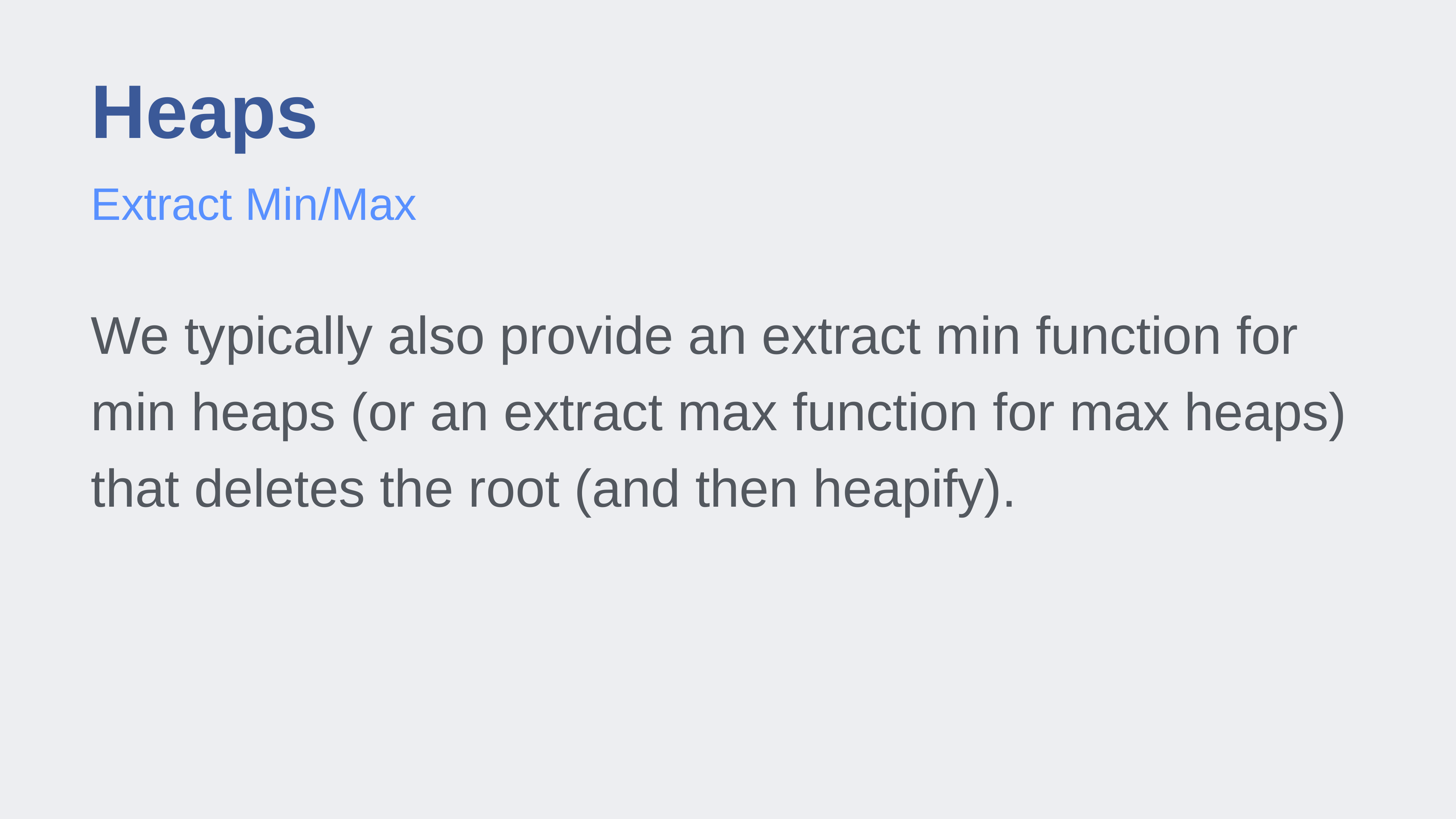

# Heaps
Extract Min/Max
We typically also provide an extract min function for min heaps (or an extract max function for max heaps) that deletes the root (and then heapify).